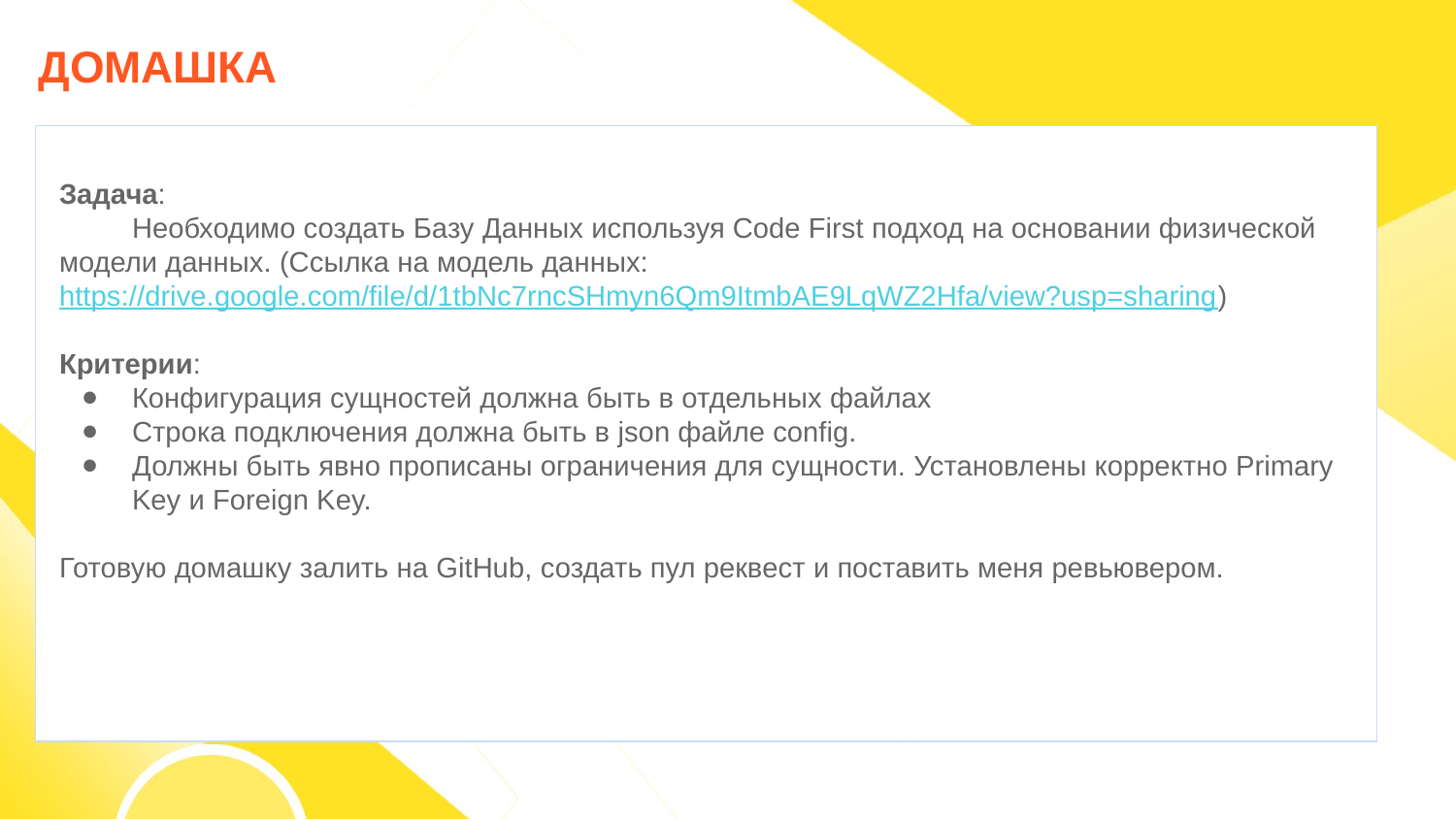

ДОМАШКА

Задача:
Необходимо создать Базу Данных используя Code First подход на основании физической модели данных. (Ссылка на модель данных: https://drive.google.com/file/d/1tbNc7rncSHmyn6Qm9ItmbAE9LqWZ2Hfa/view?usp=sharing)

Критерии:
Конфигурация сущностей должна быть в отдельных файлах
Строка подключения должна быть в json файле config.
Должны быть явно прописаны ограничения для сущности. Установлены корректно Primary Key и Foreign Key.

Готовую домашку залить на GitHub, создать пул реквест и поставить меня ревьювером.